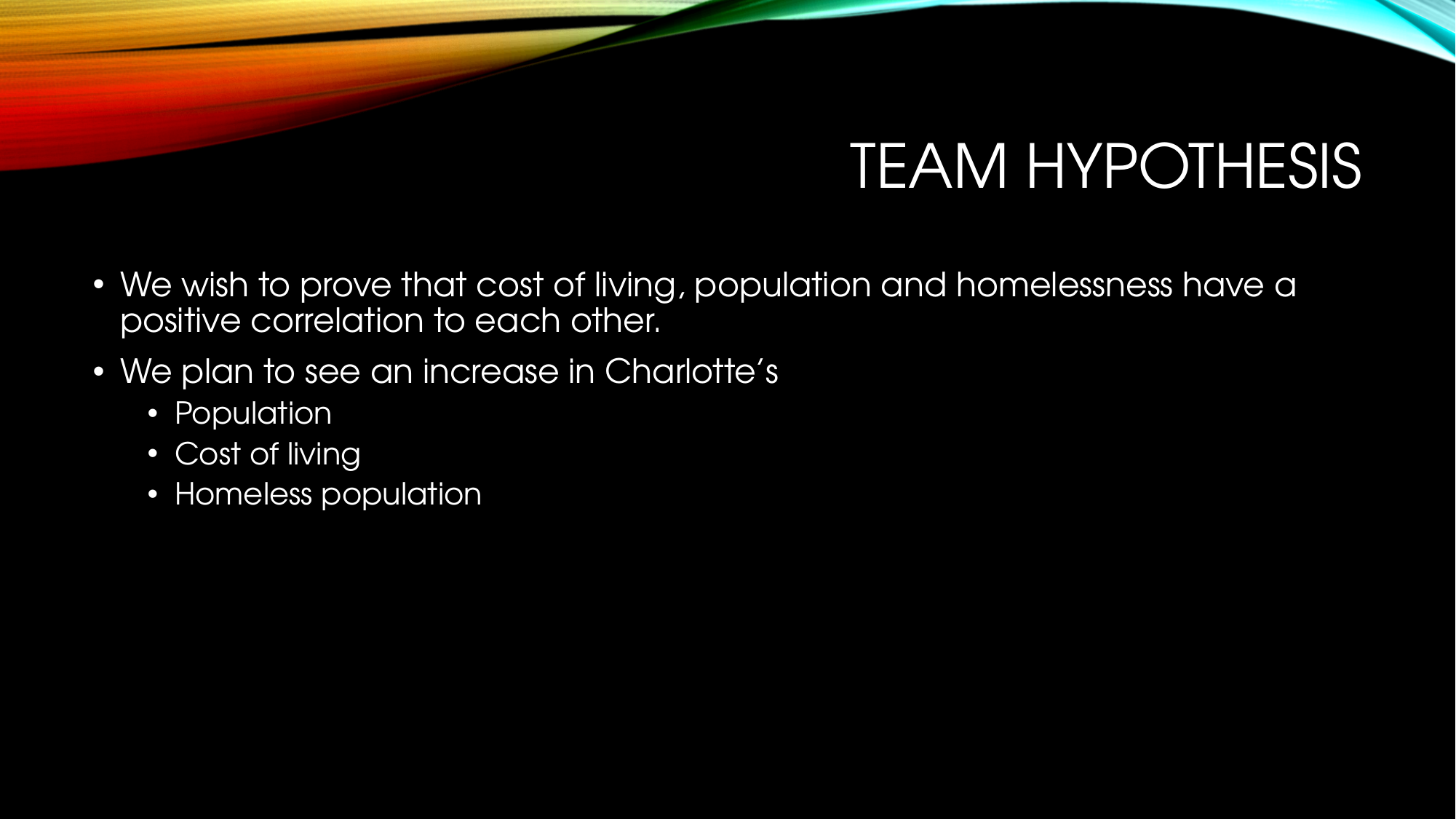

# TEAM Hypothesis
We wish to prove that cost of living, population and homelessness have a positive correlation to each other.
We plan to see an increase in Charlotte’s
Population
Cost of living
Homeless population